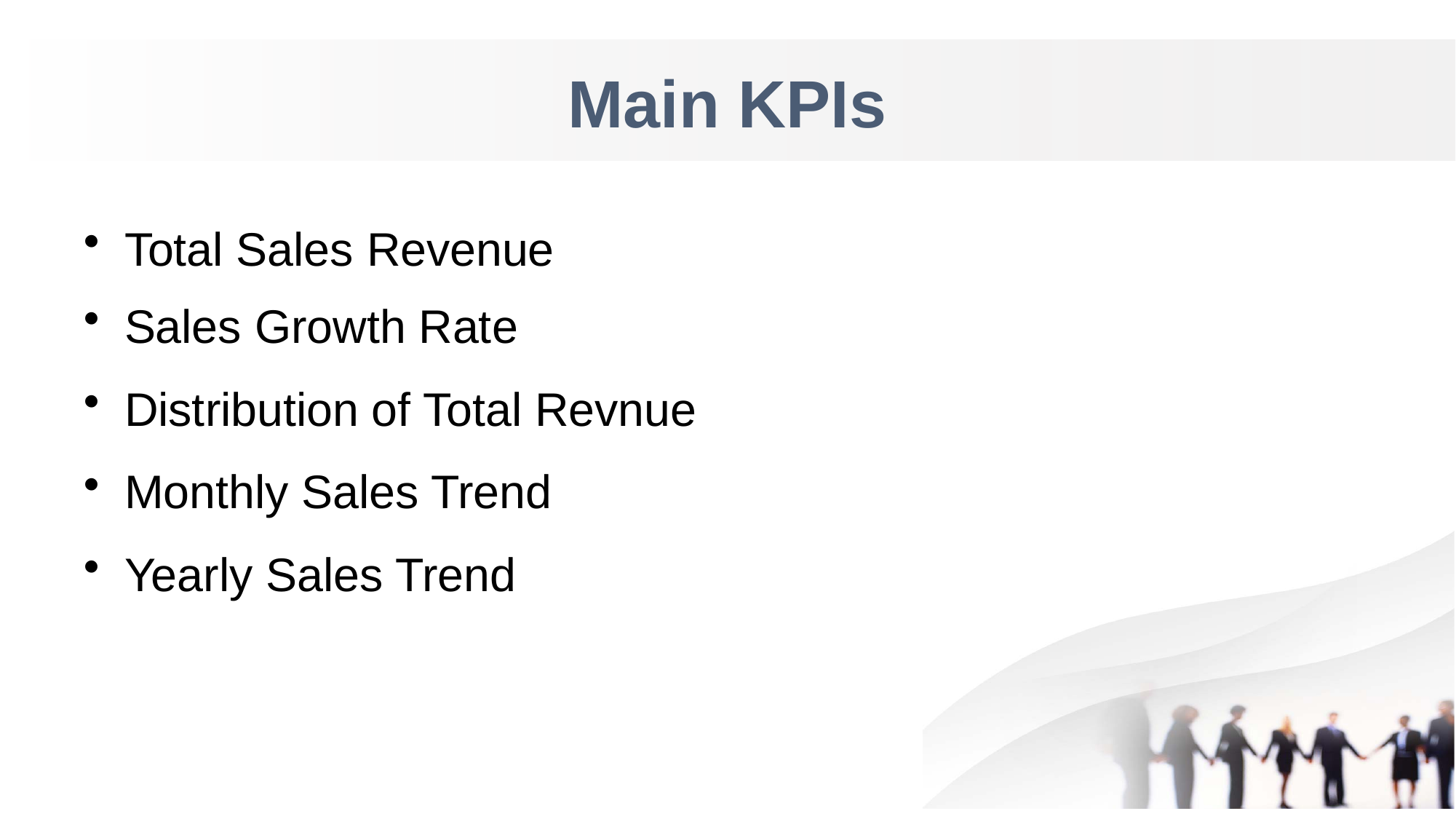

# Main KPIs
Total Sales Revenue
Sales Growth Rate
Distribution of Total Revnue
Monthly Sales Trend
Yearly Sales Trend